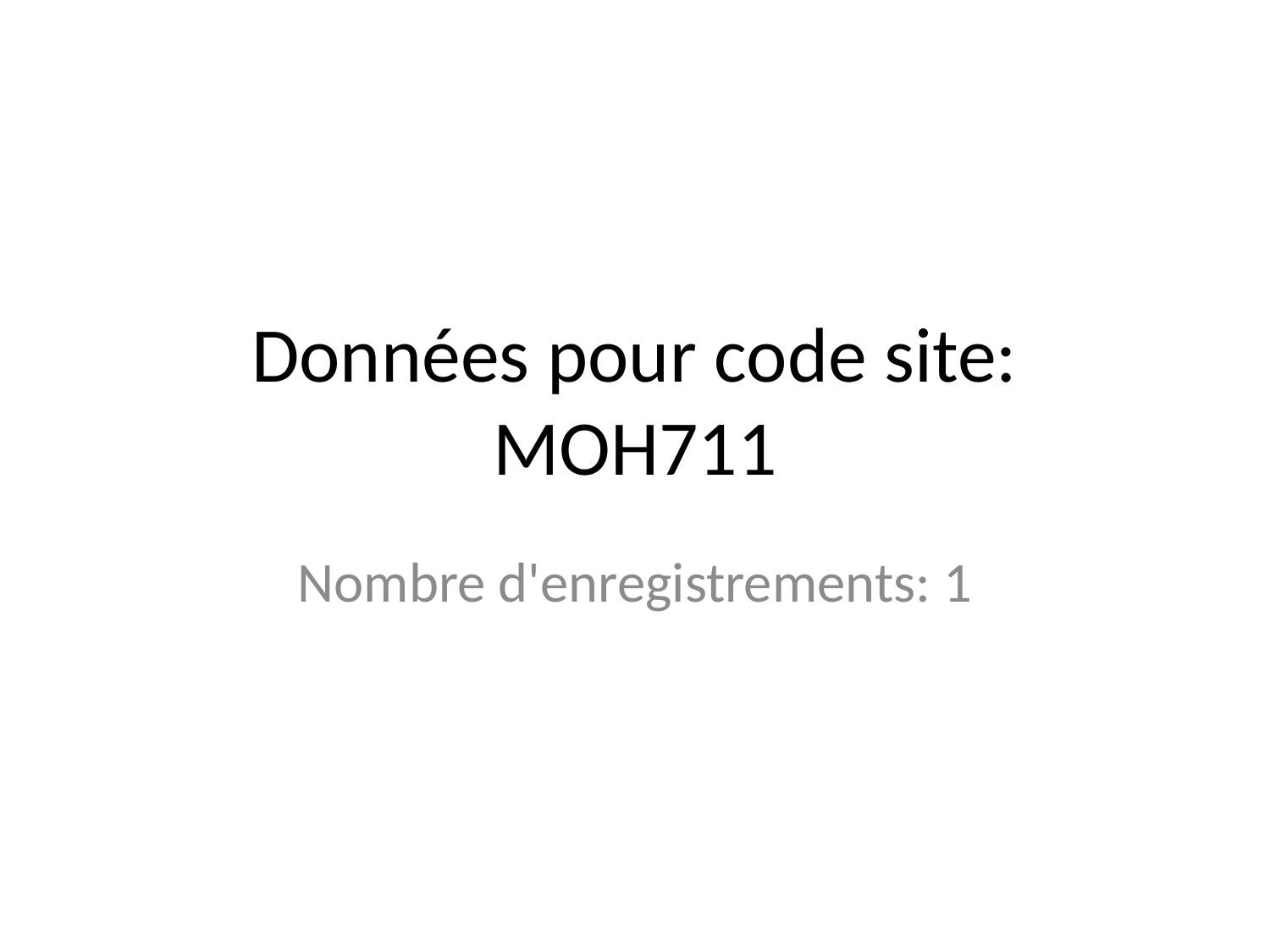

# Données pour code site: MOH711
Nombre d'enregistrements: 1